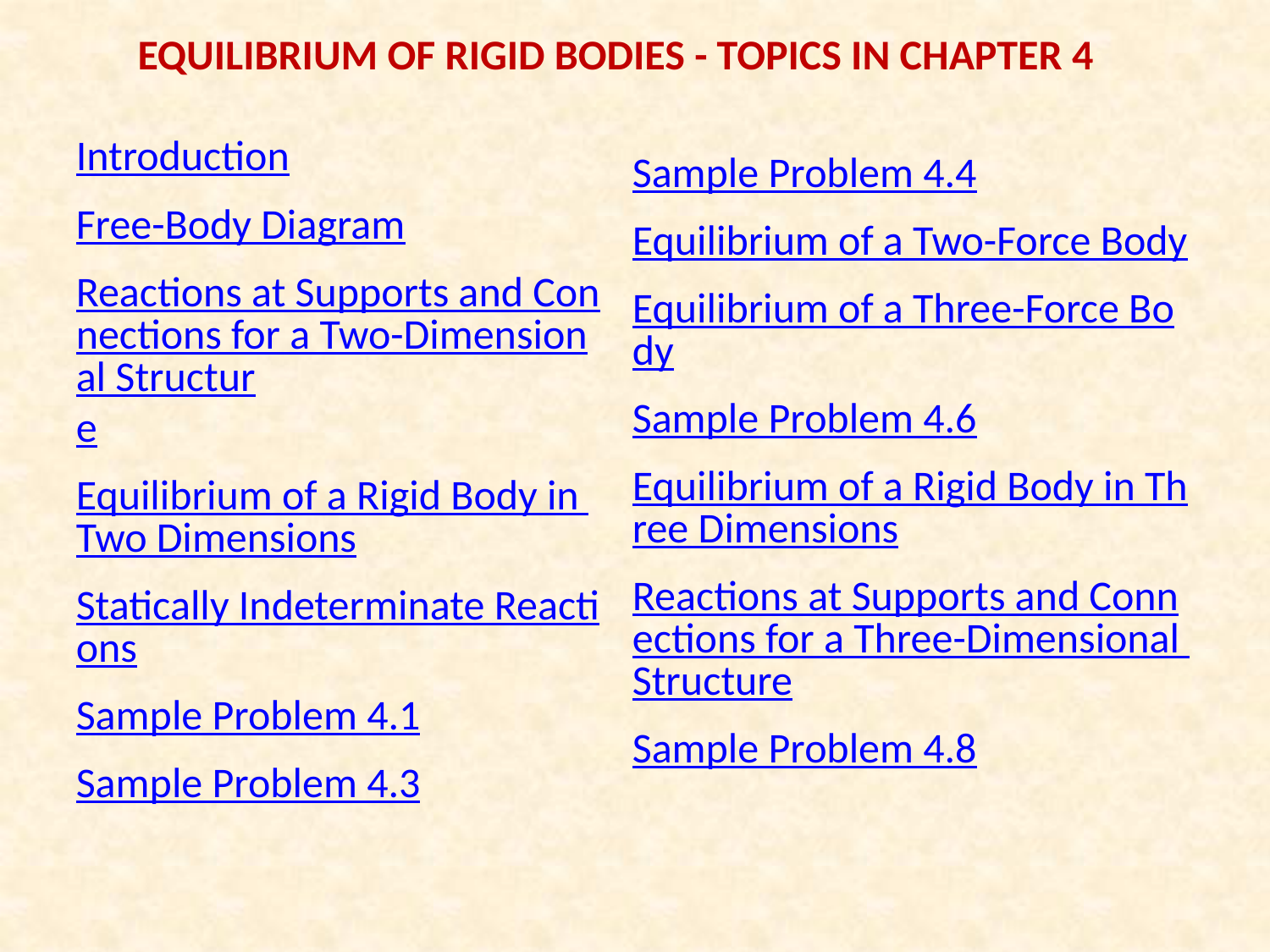

EQUILIBRIUM OF RIGID BODIES - TOPICS IN CHAPTER 4
#
Introduction
Free-Body Diagram
Reactions at Supports and Connections for a Two-Dimensional Structure
Equilibrium of a Rigid Body in Two Dimensions
Statically Indeterminate Reactions
Sample Problem 4.1
Sample Problem 4.3

Sample Problem 4.4
Equilibrium of a Two-Force Body
Equilibrium of a Three-Force Body
Sample Problem 4.6
Equilibrium of a Rigid Body in Three Dimensions
Reactions at Supports and Connections for a Three-Dimensional Structure
Sample Problem 4.8